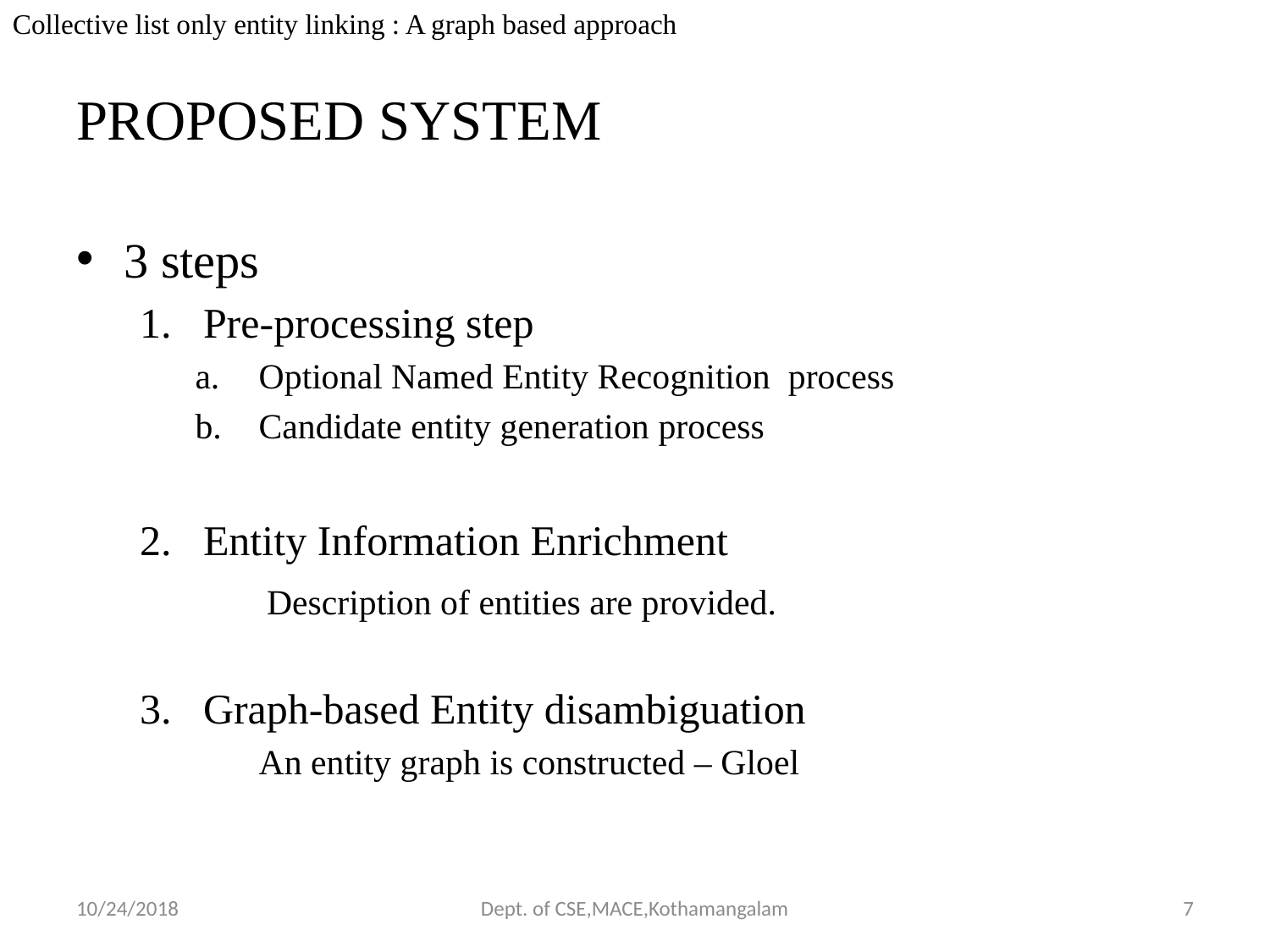

Collective list only entity linking : A graph based approach
# PROPOSED SYSTEM
3 steps
Pre-processing step
Optional Named Entity Recognition  process
Candidate entity generation process

Entity Information Enrichment
	      Description of entities are provided.

Graph-based Entity disambiguation
	An entity graph is constructed – Gloel

10/24/2018
Dept. of CSE,MACE,Kothamangalam
7